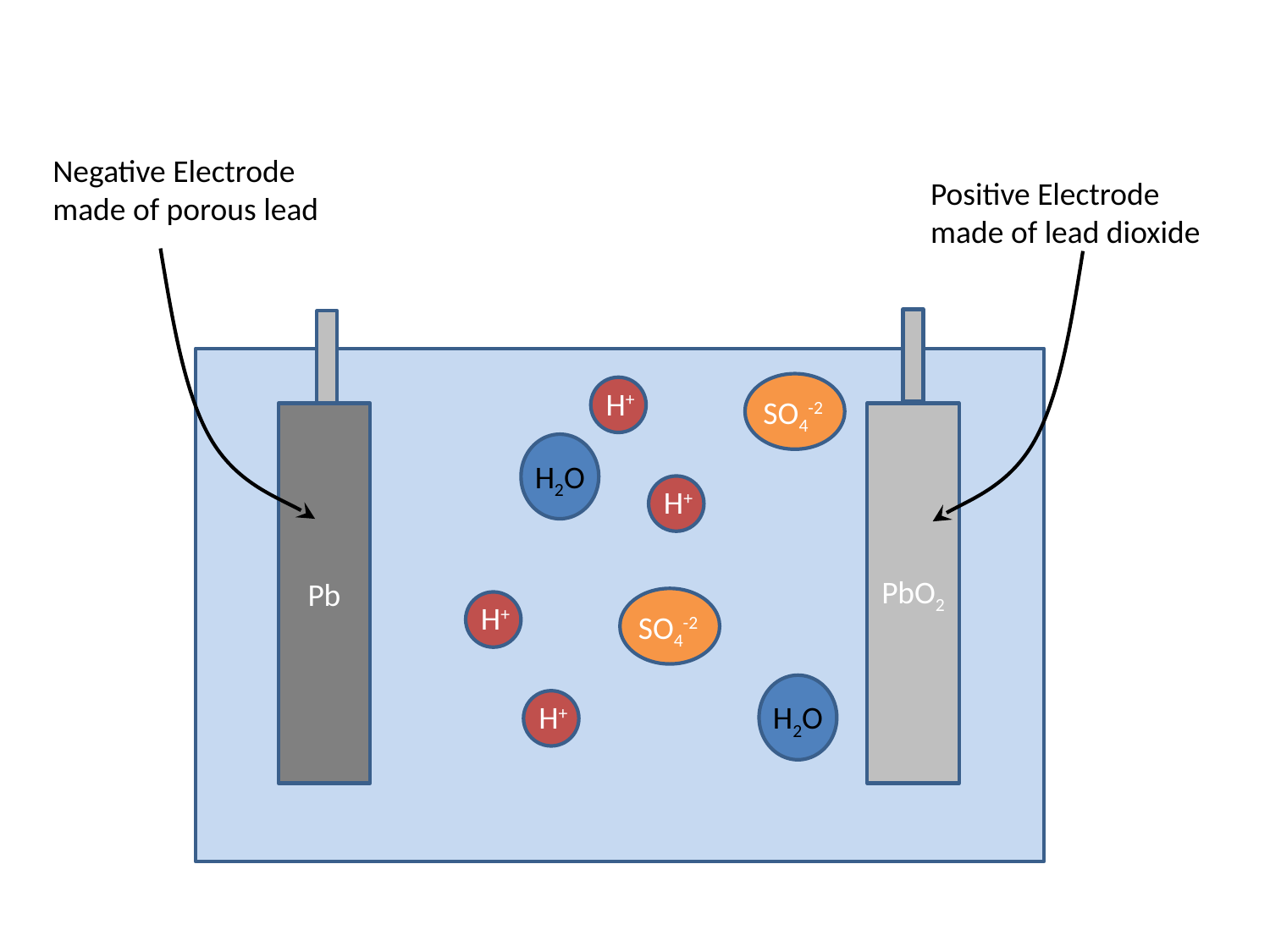

Negative Electrode made of porous lead
Positive Electrode made of lead dioxide

H+
SO4-2
Pb
PbO2

H2O

H+

H+
SO4-2

H2O

H+